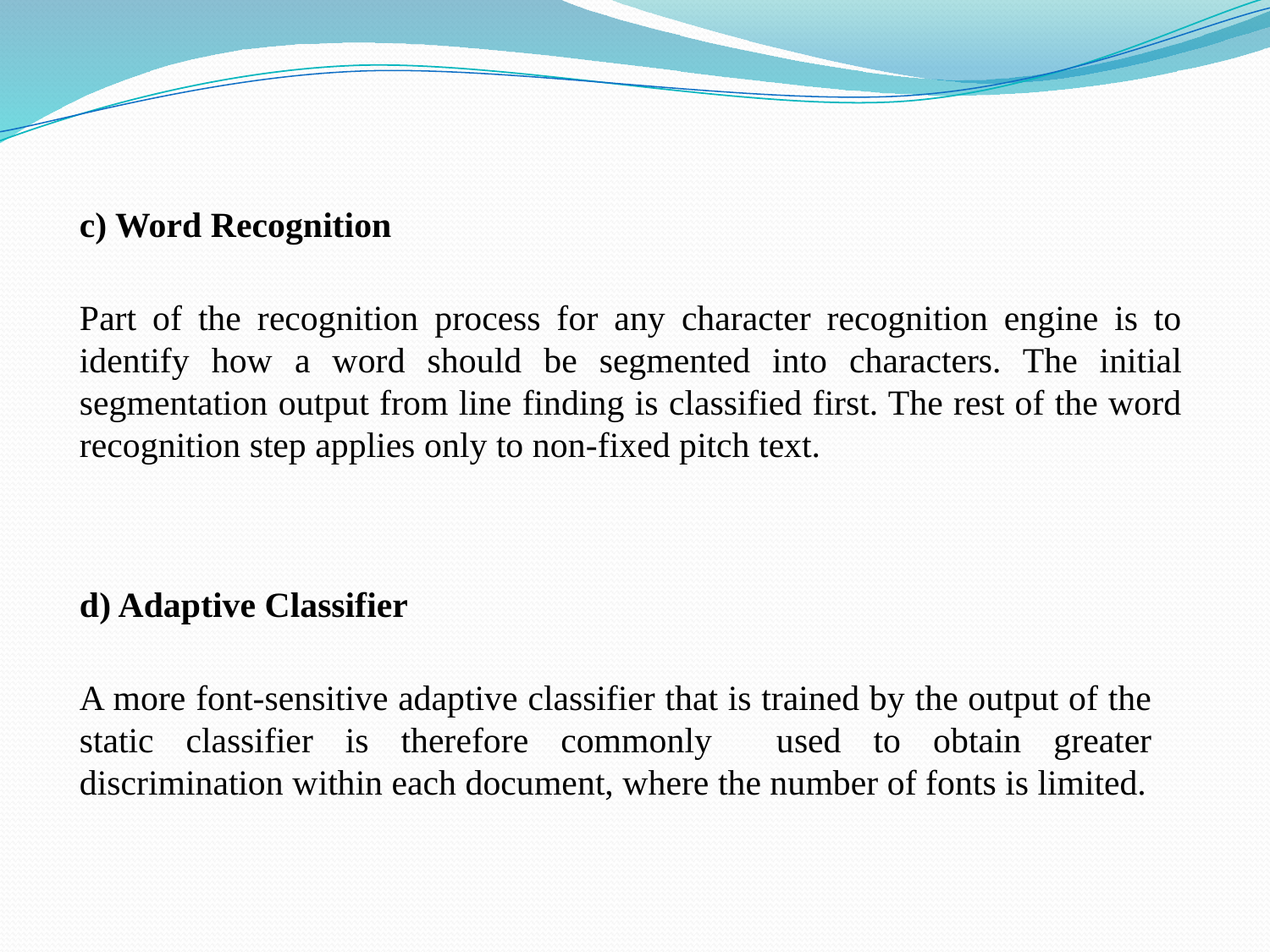

c) Word Recognition

Part of the recognition process for any character recognition engine is to identify how a word should be segmented into characters. The initial segmentation output from line finding is classified first. The rest of the word recognition step applies only to non-fixed pitch text.
d) Adaptive Classifier

A more font-sensitive adaptive classifier that is trained by the output of the static classifier is therefore commonly  used to obtain greater discrimination within each document, where the number of fonts is limited.